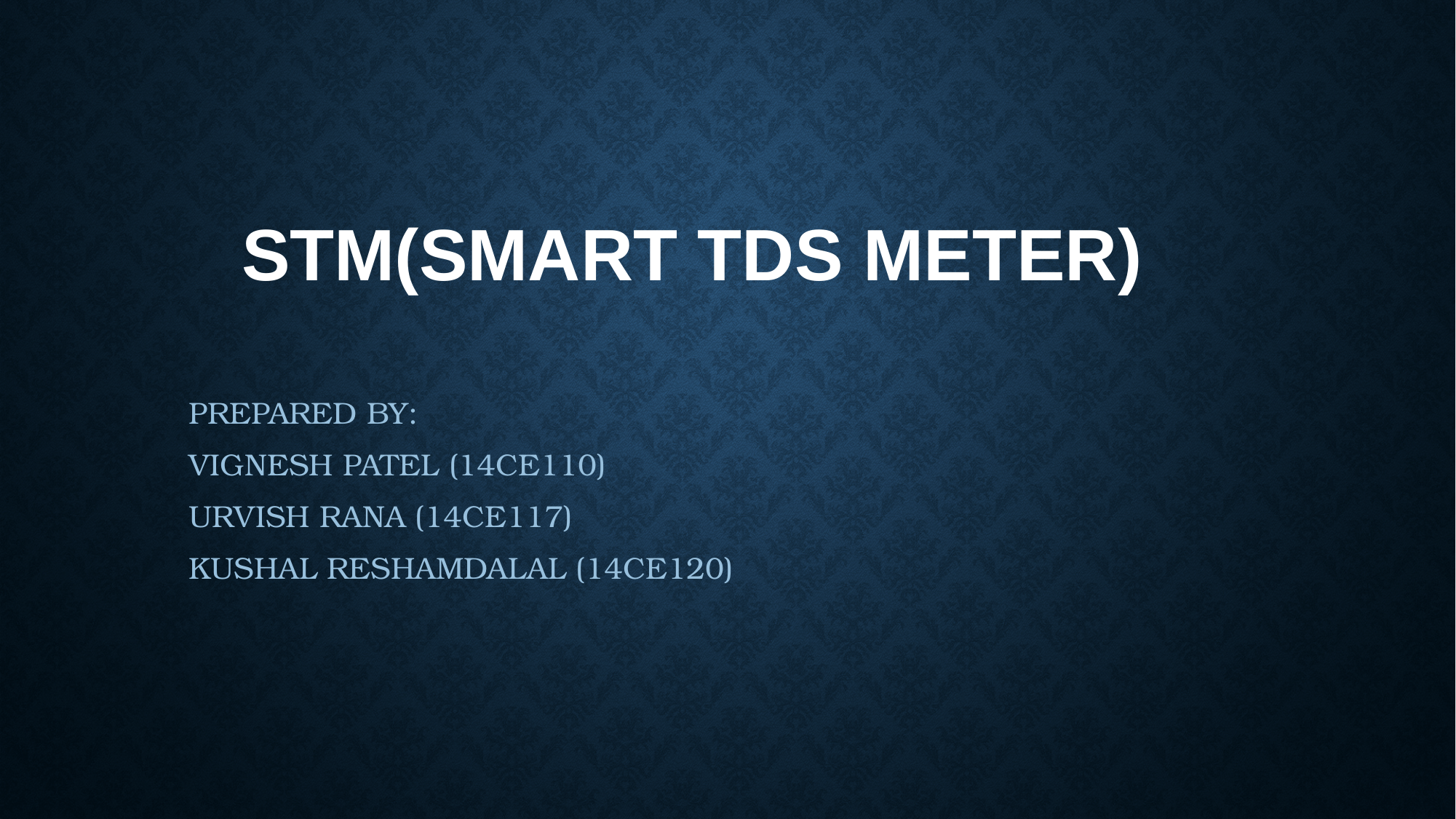

# STM(Smart TDS Meter)
Prepared by:
Vignesh patel (14ce110)
Urvish rana (14CE117)
Kushal Reshamdalal (14ce120)